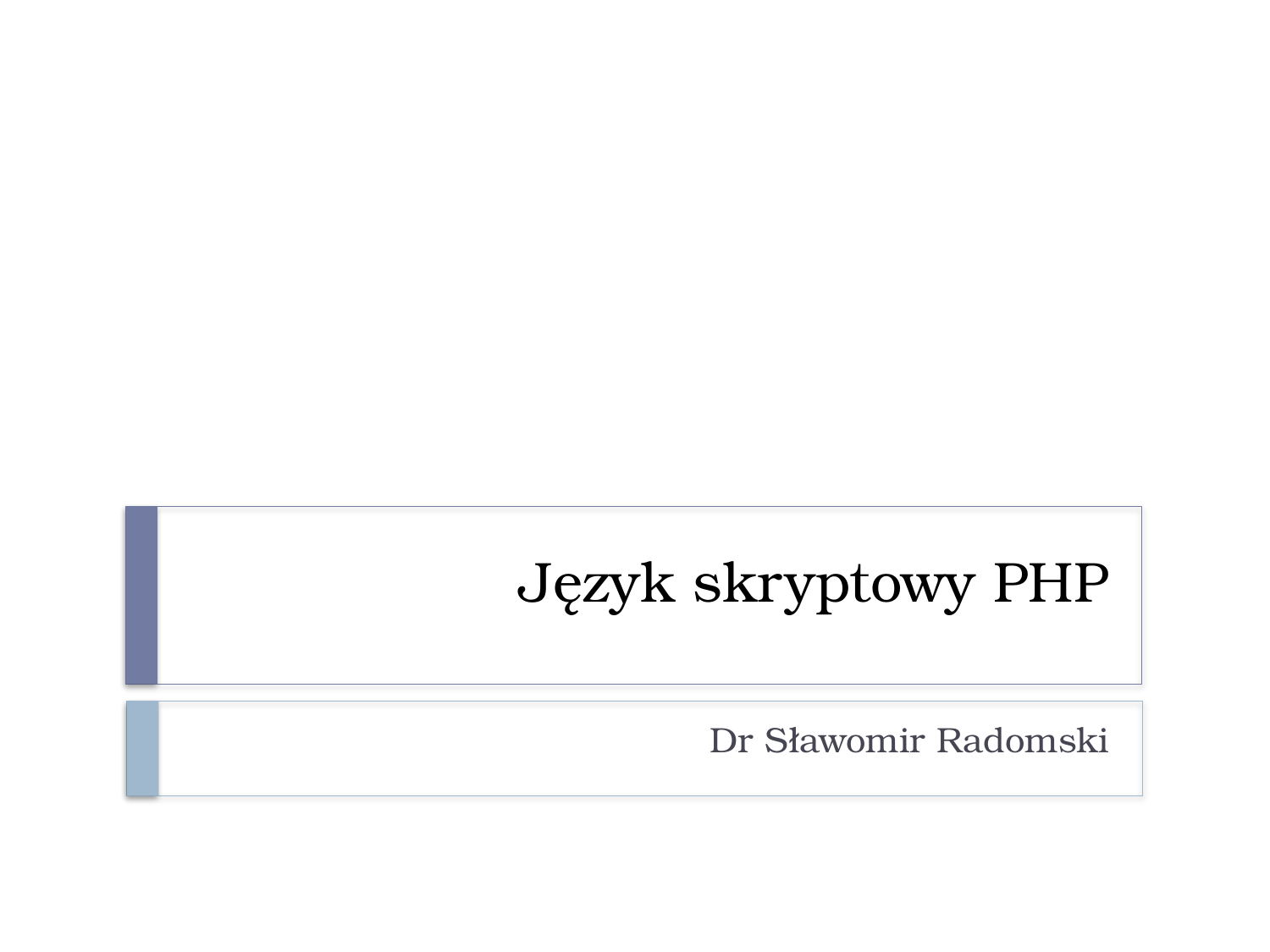

# Język skryptowy PHP
Dr Sławomir Radomski